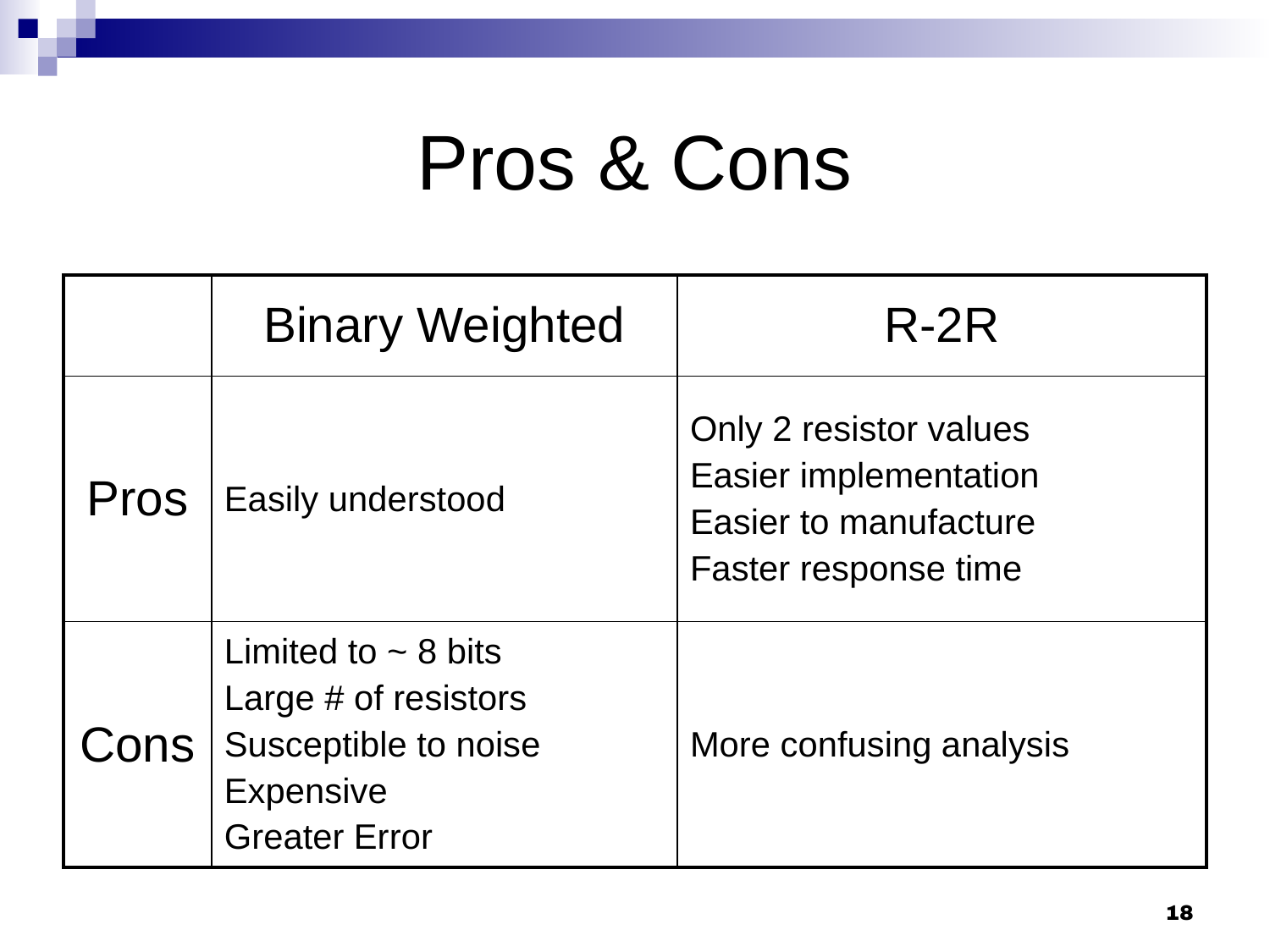

# Pros & Cons
|  | Binary Weighted | R-2R |
| --- | --- | --- |
| Pros | Easily understood | Only 2 resistor values Easier implementation Easier to manufacture Faster response time |
| Cons | Limited to ~ 8 bits Large # of resistors Susceptible to noise Expensive Greater Error | More confusing analysis |
18